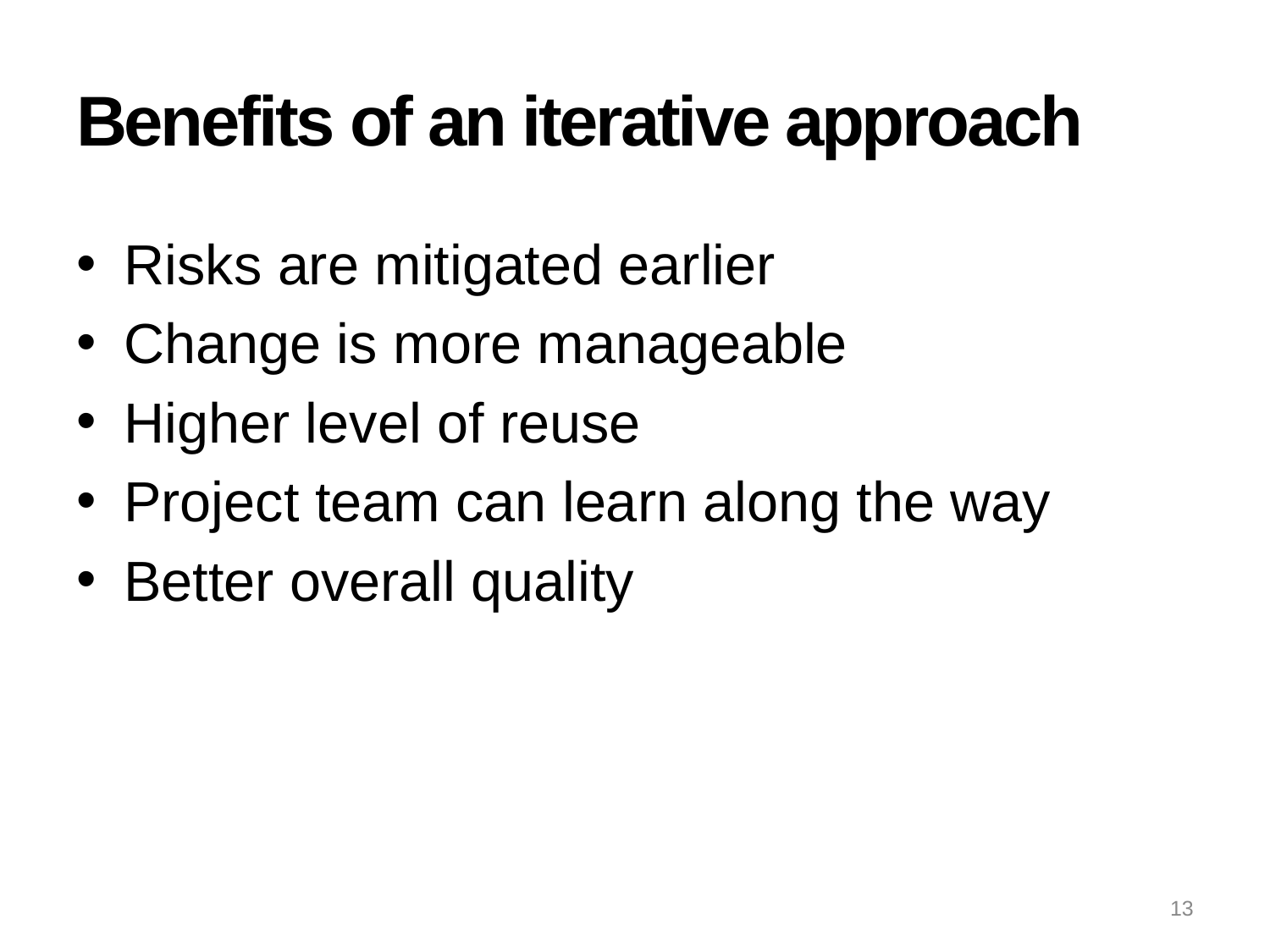

# Benefits of an iterative approach
Risks are mitigated earlier
Change is more manageable
Higher level of reuse
Project team can learn along the way
Better overall quality

13